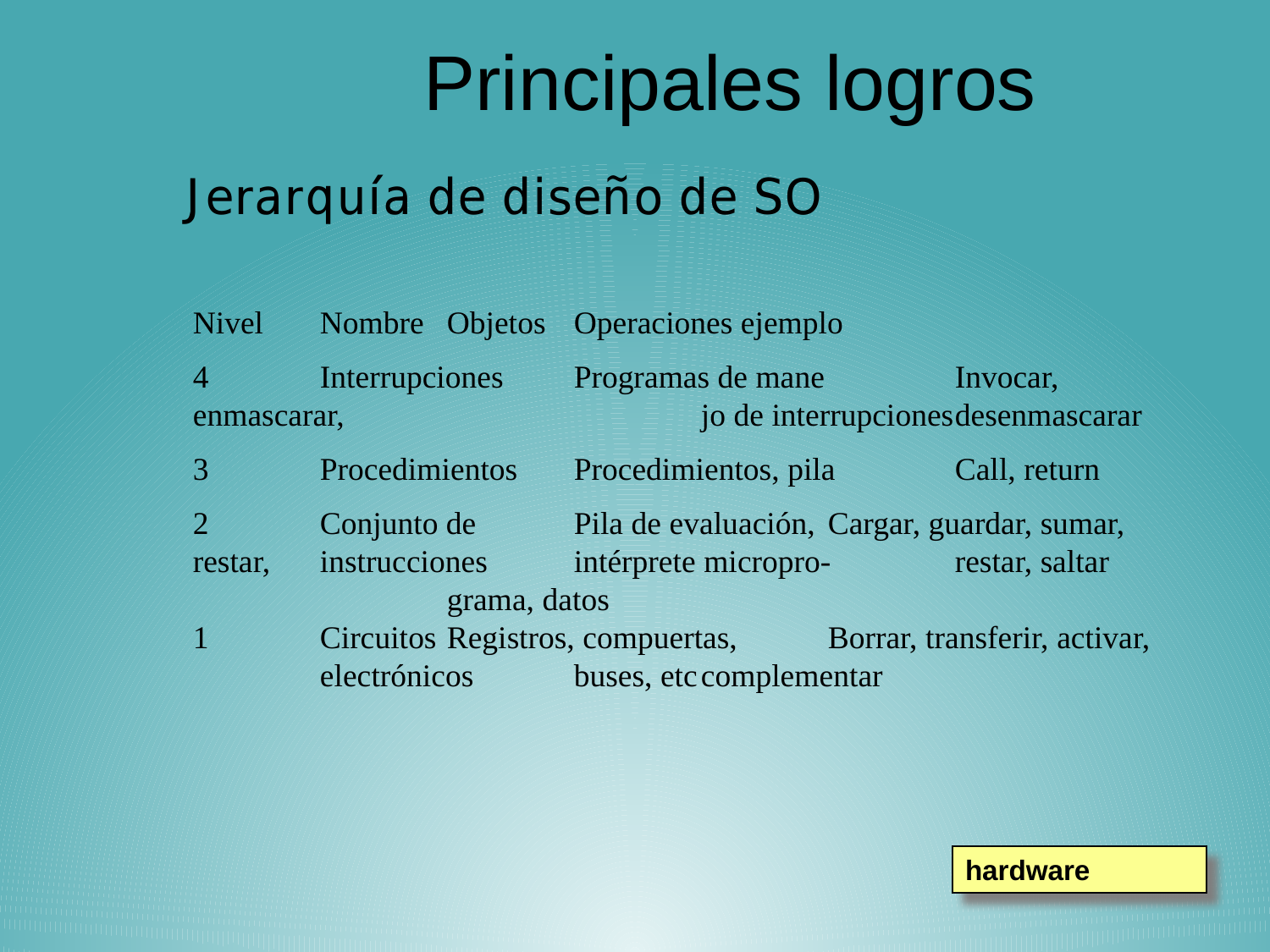

# Principales logros
Jerarquía de diseño de SO
Nivel	Nombre	Objetos	Operaciones ejemplo
4	Interrupciones	Programas de mane 	Invocar, enmascarar, 			jo de interrupciones	desenmascarar
3	Procedimientos	Procedimientos, pila	Call, return
2	Conjunto de 	Pila de evaluación,	Cargar, guardar, sumar, restar, 	instrucciones	intérprete micropro-	restar, saltar
		grama, datos
1	Circuitos 	Registros, compuertas,	Borrar, transferir, activar,
	electrónicos	buses, etc	complementar

hardware